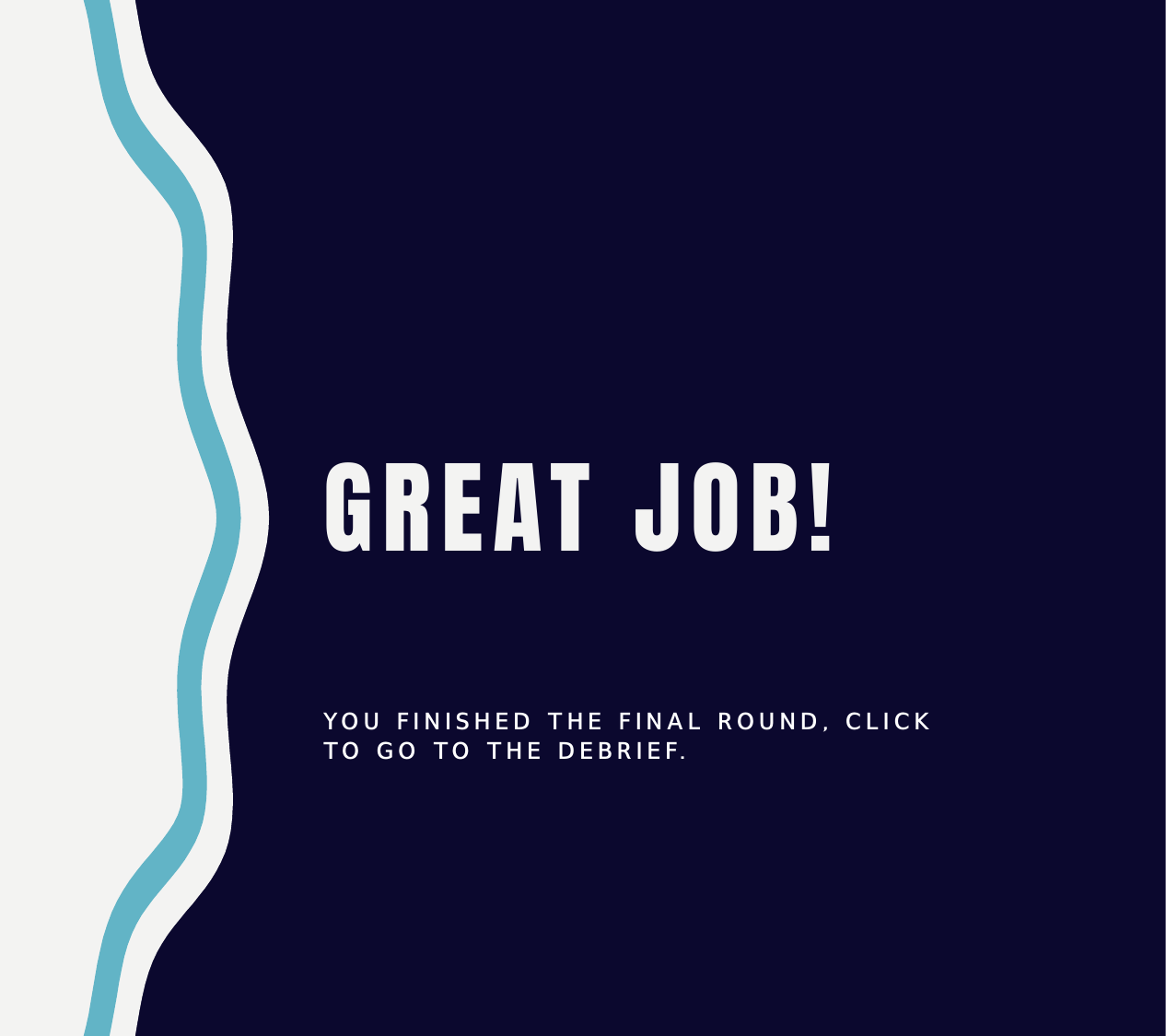

# GREAT JOB!
You FINISHED THE FINAL ROUND, CLICK TO GO TO THE DEBRIEF.